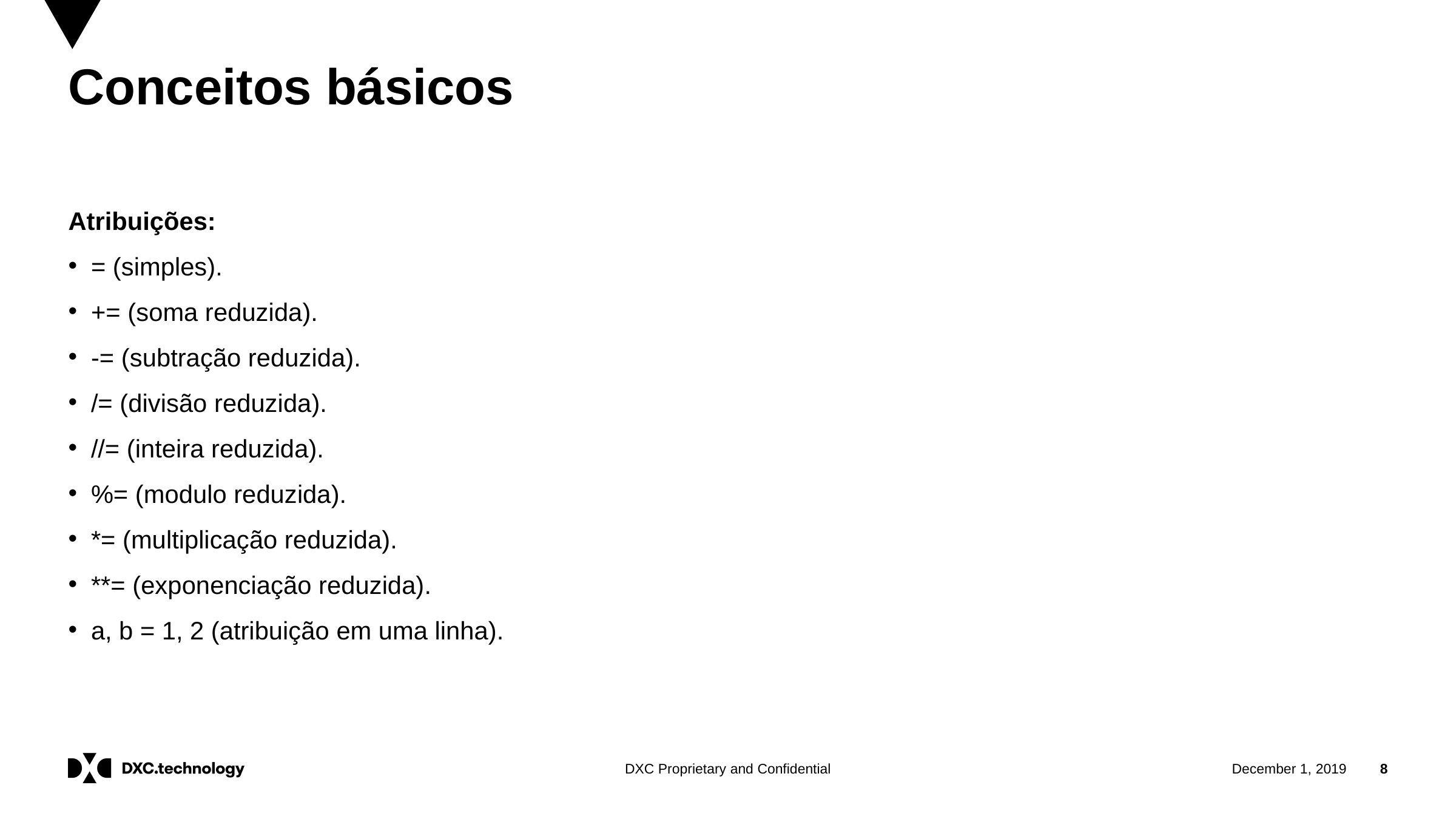

# Conceitos básicos
Atribuições:
= (simples).
+= (soma reduzida).
-= (subtração reduzida).
/= (divisão reduzida).
//= (inteira reduzida).
%= (modulo reduzida).
*= (multiplicação reduzida).
**= (exponenciação reduzida).
a, b = 1, 2 (atribuição em uma linha).